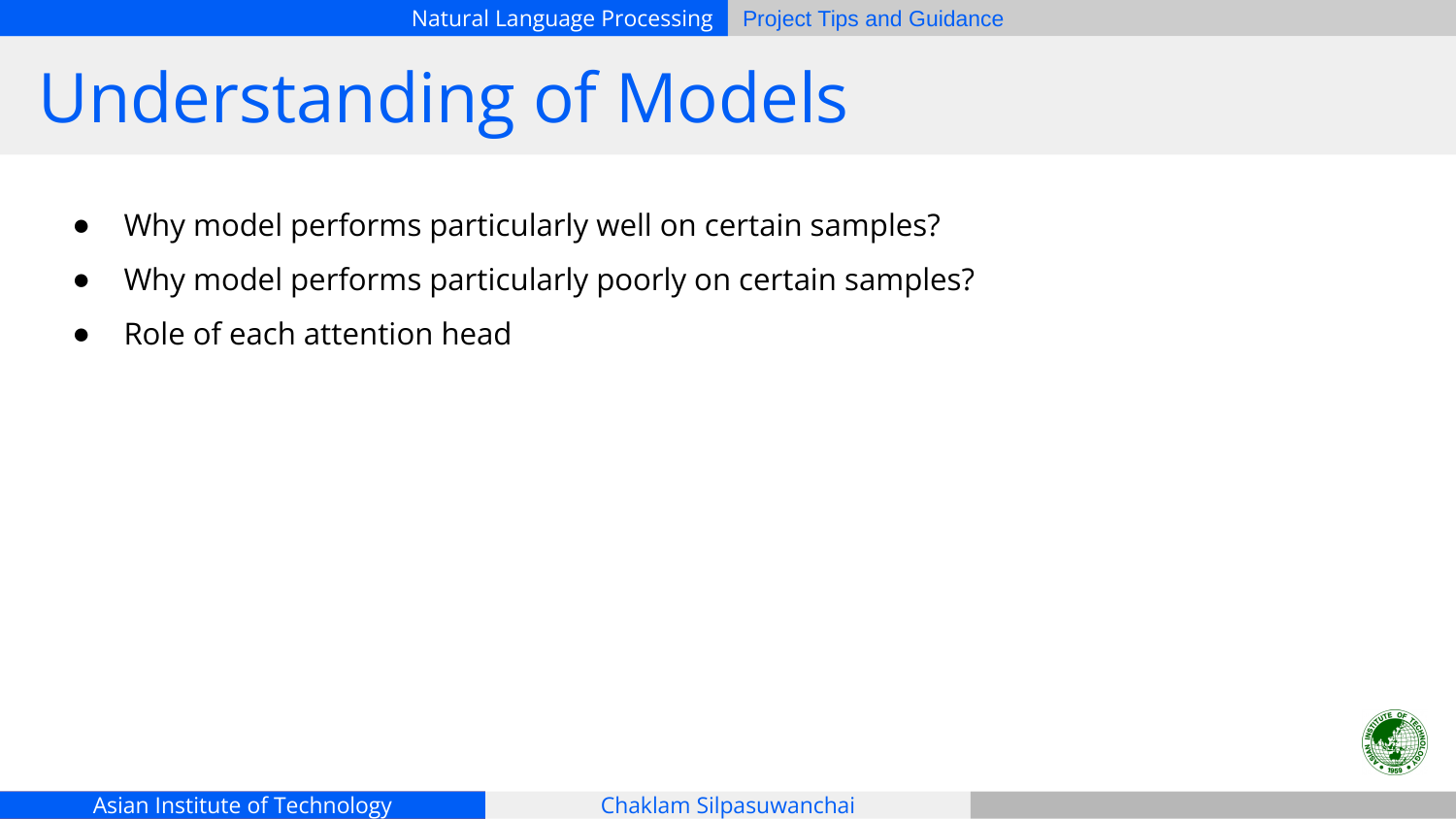

# Understanding of Models
Why model performs particularly well on certain samples?
Why model performs particularly poorly on certain samples?
Role of each attention head